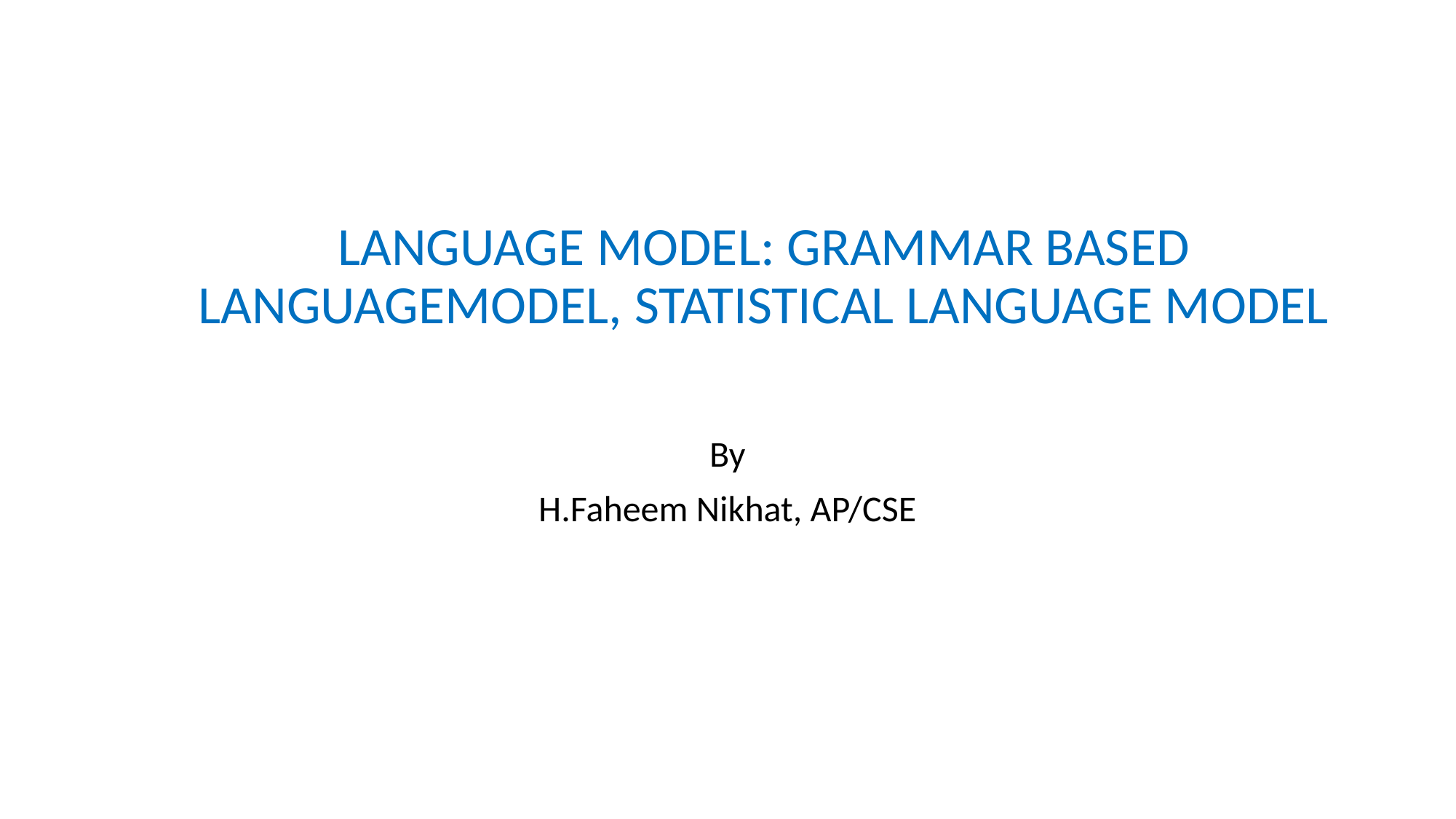

# LANGUAGE MODEL: GRAMMAR BASED LANGUAGEMODEL, STATISTICAL LANGUAGE MODEL
By
H.Faheem Nikhat, AP/CSE